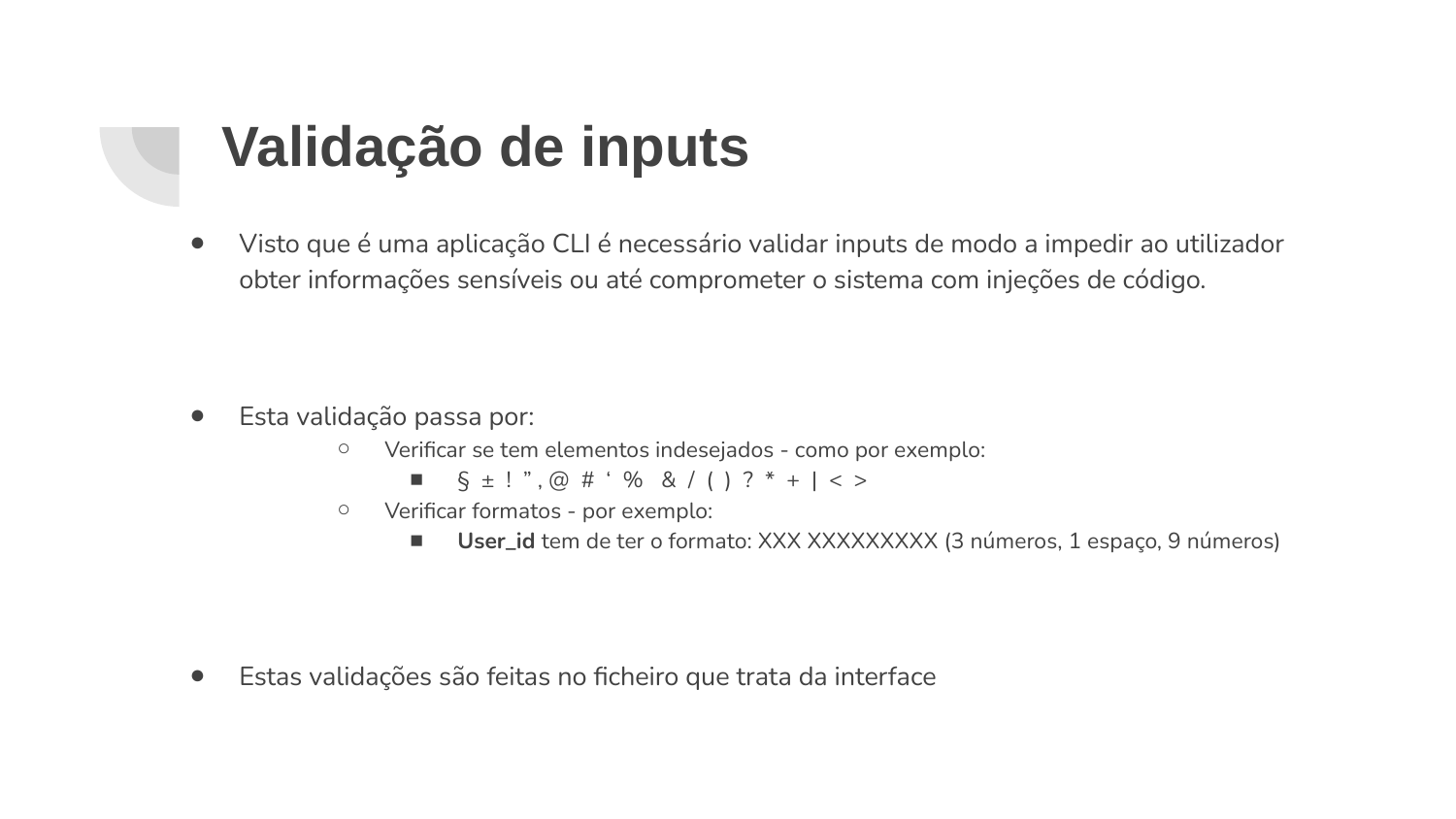

# Validação de inputs
Visto que é uma aplicação CLI é necessário validar inputs de modo a impedir ao utilizador obter informações sensíveis ou até comprometer o sistema com injeções de código.

Esta validação passa por:
Verificar se tem elementos indesejados - como por exemplo:
§  ±  !  ” , @  #  ‘  %   &  /  (  )  ?  *  +  |  <  >
Verificar formatos - por exemplo:
User_id tem de ter o formato: XXX XXXXXXXXX (3 números, 1 espaço, 9 números)

Estas validações são feitas no ficheiro que trata da interface